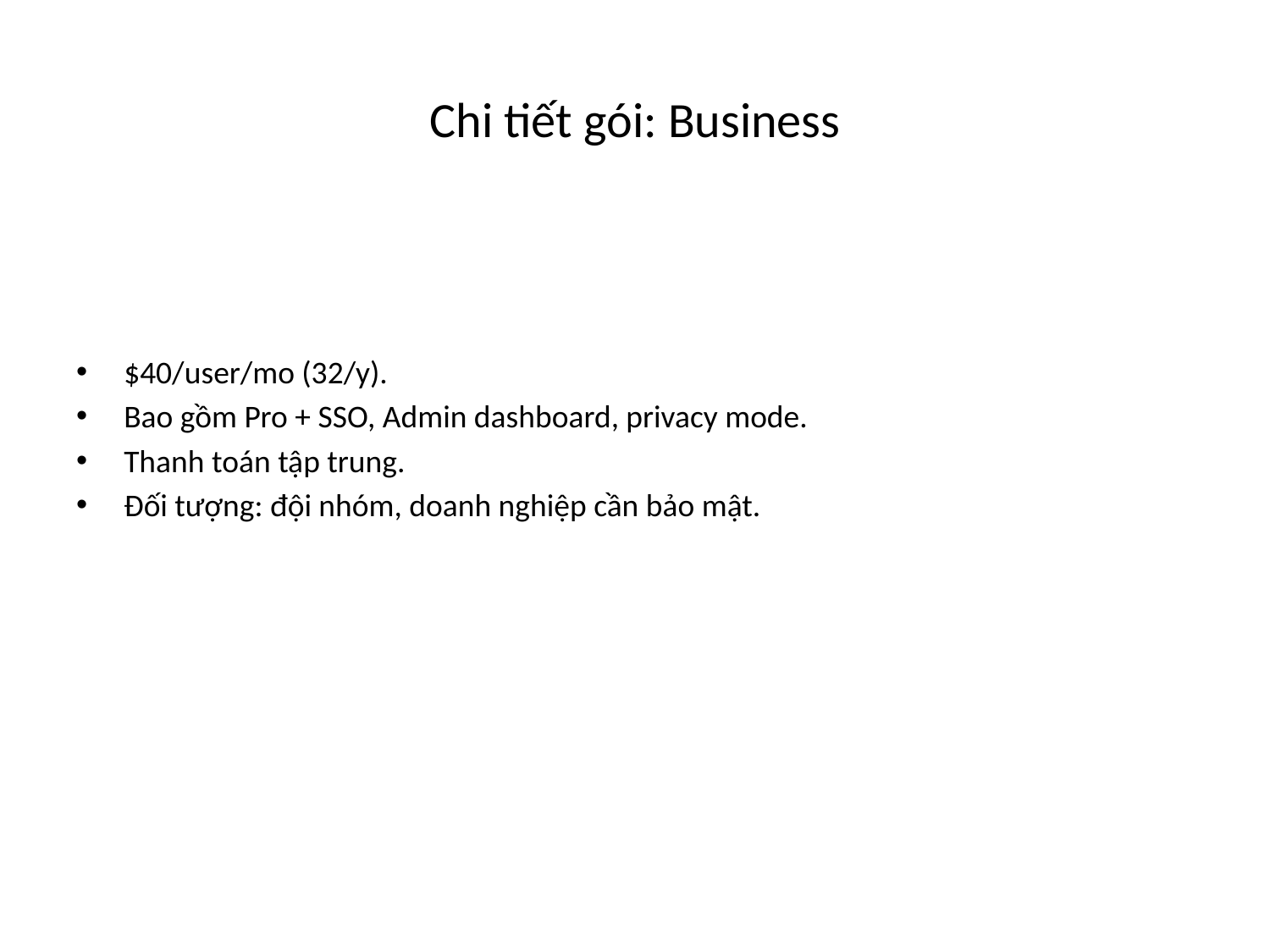

# Chi tiết gói: Business

$40/user/mo (32/y).
Bao gồm Pro + SSO, Admin dashboard, privacy mode.
Thanh toán tập trung.
Đối tượng: đội nhóm, doanh nghiệp cần bảo mật.